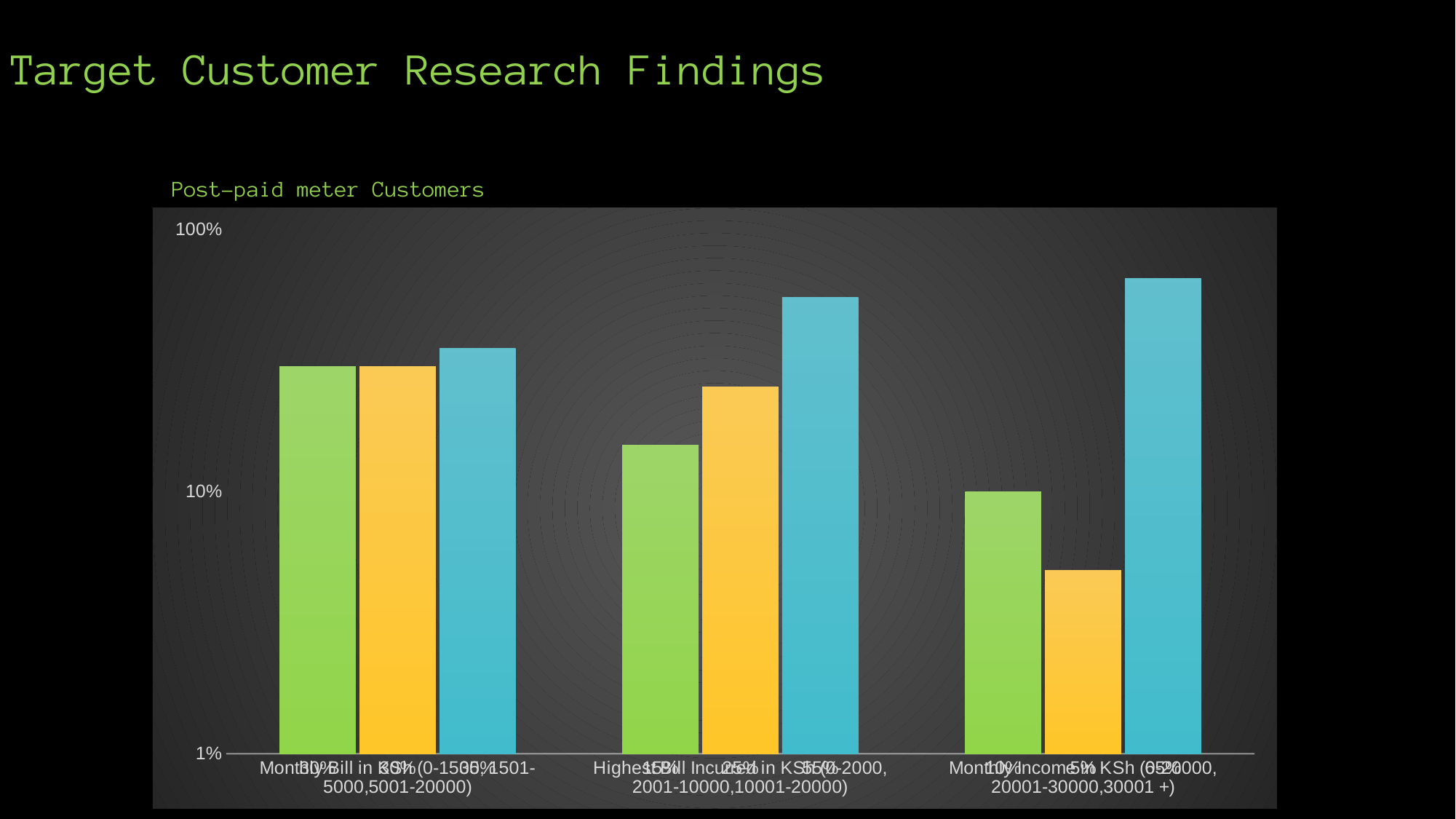

Target Customer Research Findings
# Post-paid meter Customers

### Chart

| Category | Series 1 | Series 2 | Series 3 |
|---|---|---|---|
| Monthly Bill in KSh (0-1500, 1501-5000,5001-20000) | 0.3 | 0.3 | 0.35 |
| Highest Bill Incurred in KSh (0-2000, 2001-10000,10001-20000) | 0.15 | 0.25 | 0.55 |
| Monthly Income in KSh (0-20000, 20001-30000,30001 +) | 0.1 | 0.05 | 0.65 |